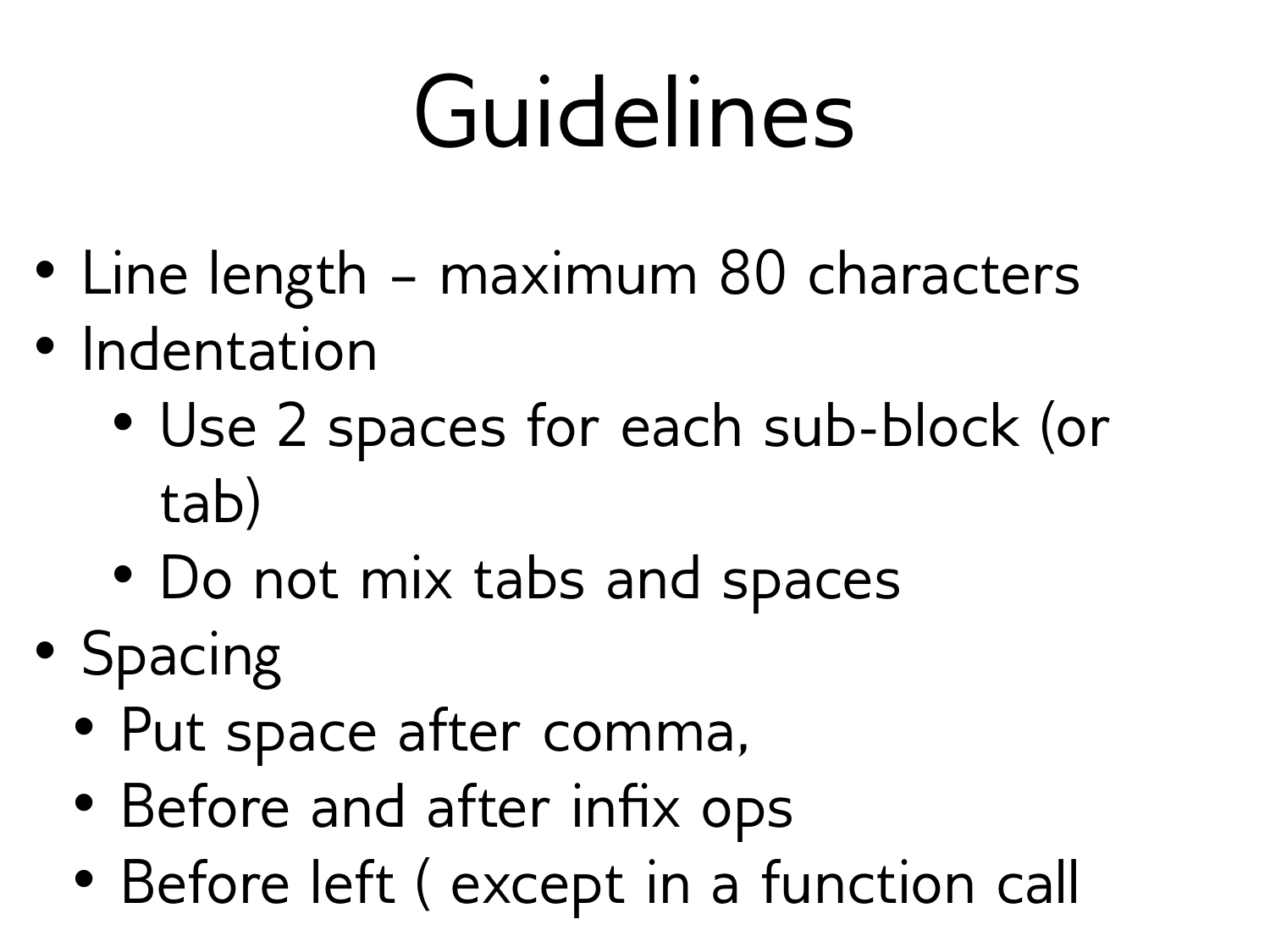

# Guidelines
Line length – maximum 80 characters
Indentation
Use 2 spaces for each sub-block (or tab)
Do not mix tabs and spaces
Spacing
Put space after comma,
Before and after infix ops
Before left ( except in a function call